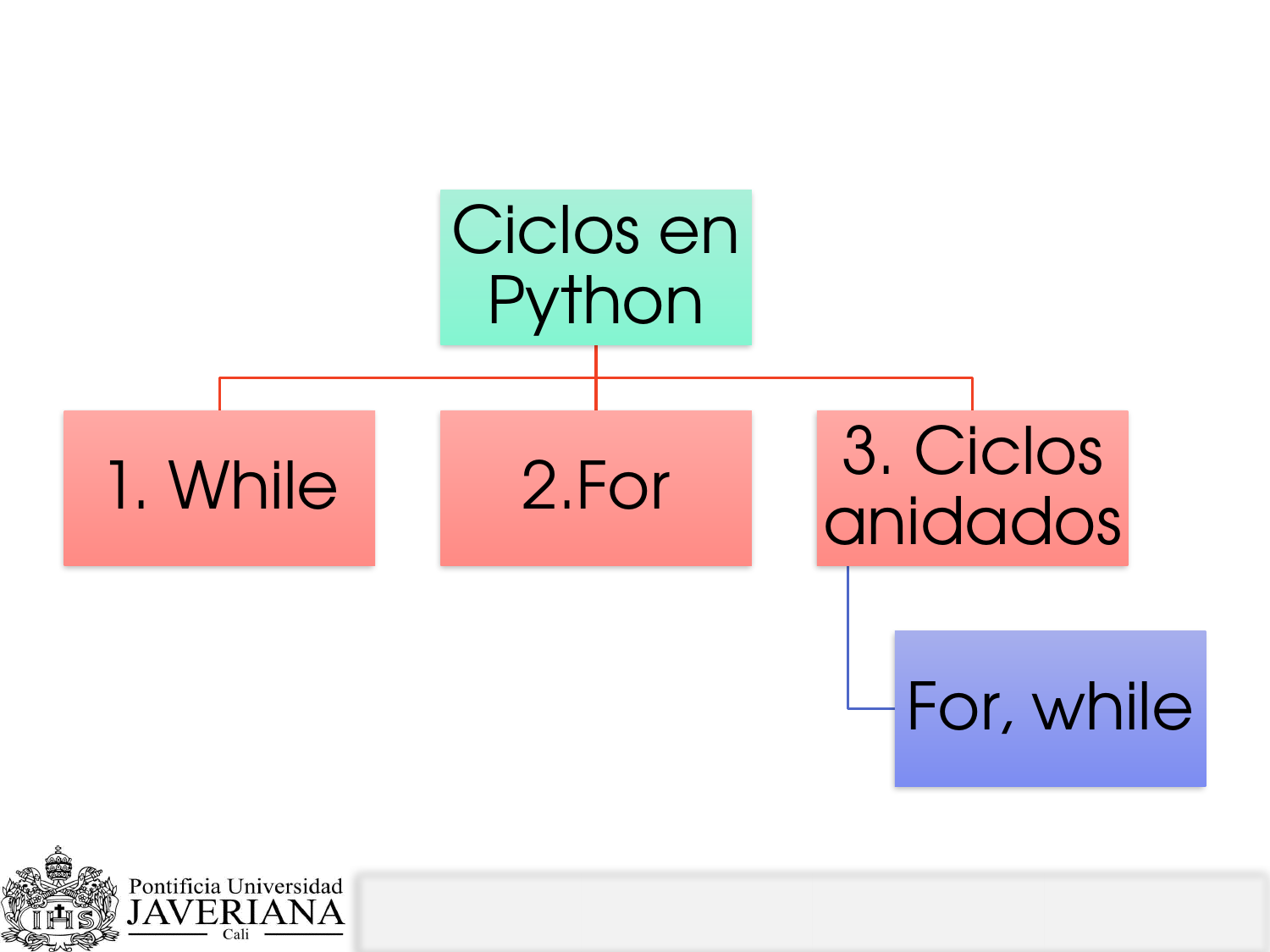

# ¿Cómo implementar la repetición?
Ciclos en Python
1. While
2.For
3. Ciclos anidados
For, while